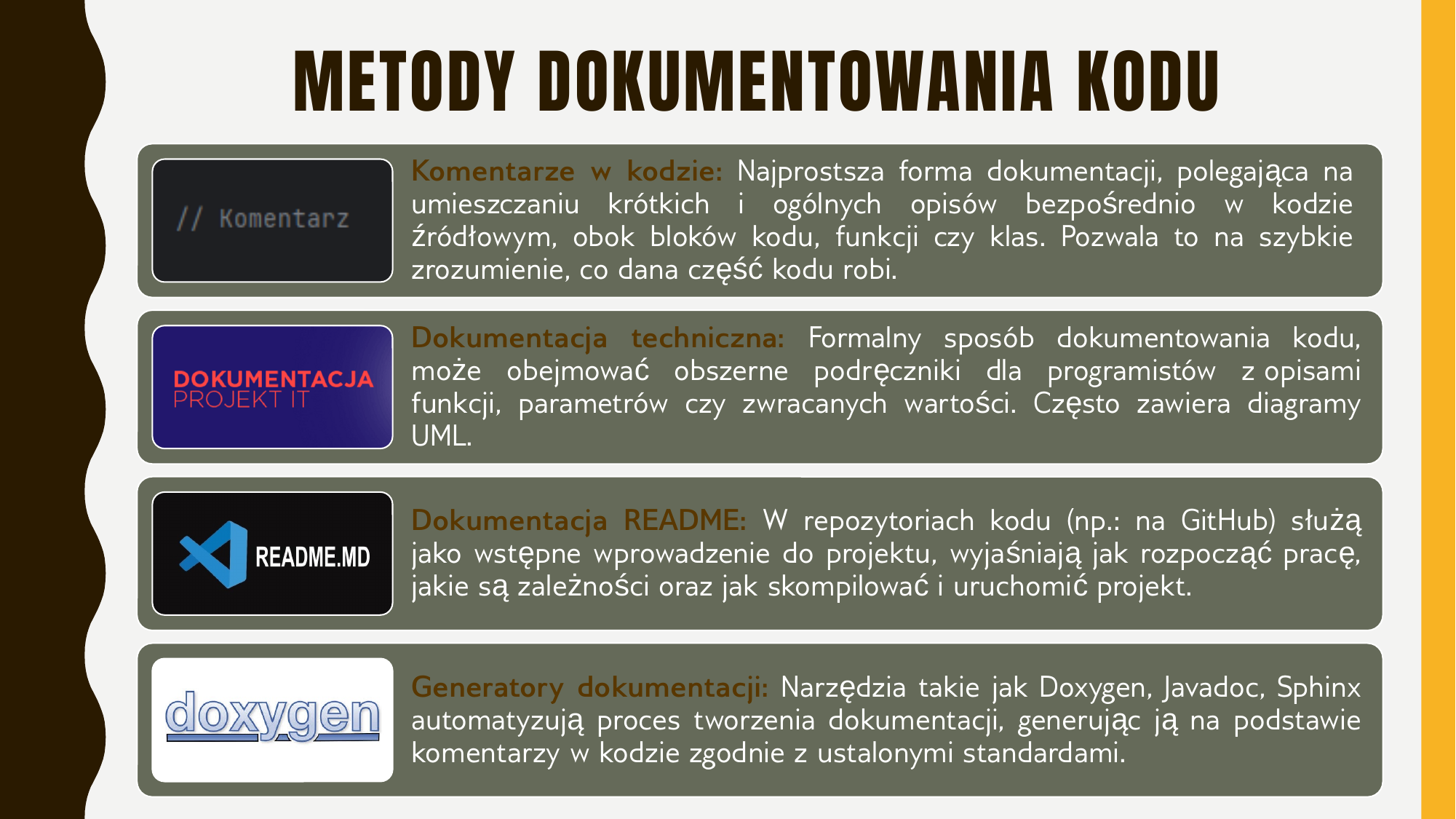

# METODY DOKUMENTOWANIA KODU

Komentarze w kodzie: Najprostsza forma dokumentacji, polegająca na umieszczaniu krótkich i ogólnych opisów bezpośrednio w kodzie źródłowym, obok bloków kodu, funkcji czy klas. Pozwala to na szybkie zrozumienie, co dana część kodu robi.

Dokumentacja techniczna: Formalny sposób dokumentowania kodu, może obejmować obszerne podręczniki dla programistów z opisami funkcji, parametrów czy zwracanych wartości. Często zawiera diagramy UML.

Dokumentacja README: W repozytoriach kodu (np.: na GitHub) służą jako wstępne wprowadzenie do projektu, wyjaśniają jak rozpocząć pracę, jakie są zależności oraz jak skompilować i uruchomić projekt.

Generatory dokumentacji: Narzędzia takie jak Doxygen, Javadoc, Sphinx automatyzują proces tworzenia dokumentacji, generując ją na podstawie komentarzy w kodzie zgodnie z ustalonymi standardami.